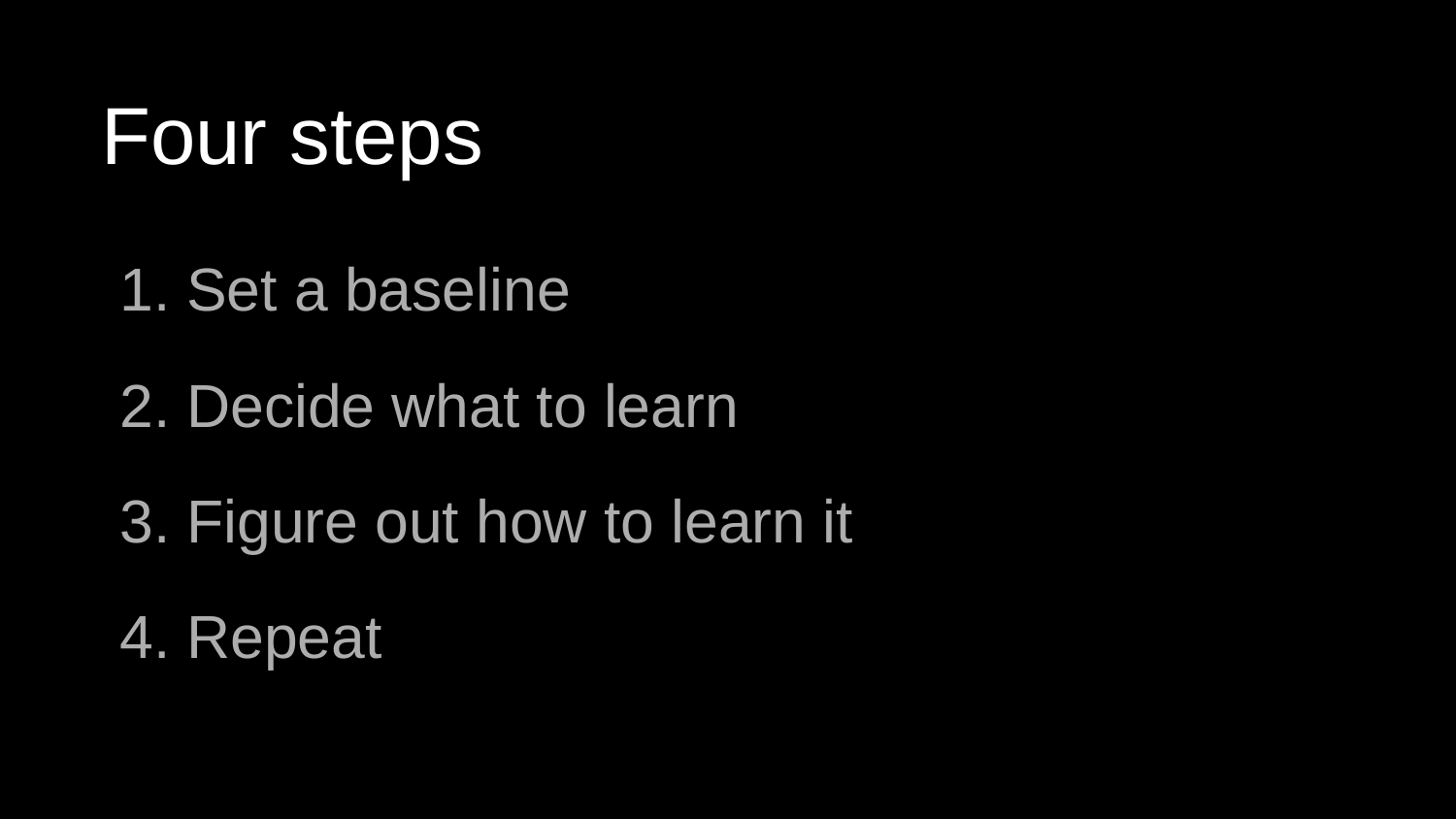

# Four steps
Set a baseline
Decide what to learn
Figure out how to learn it
Repeat